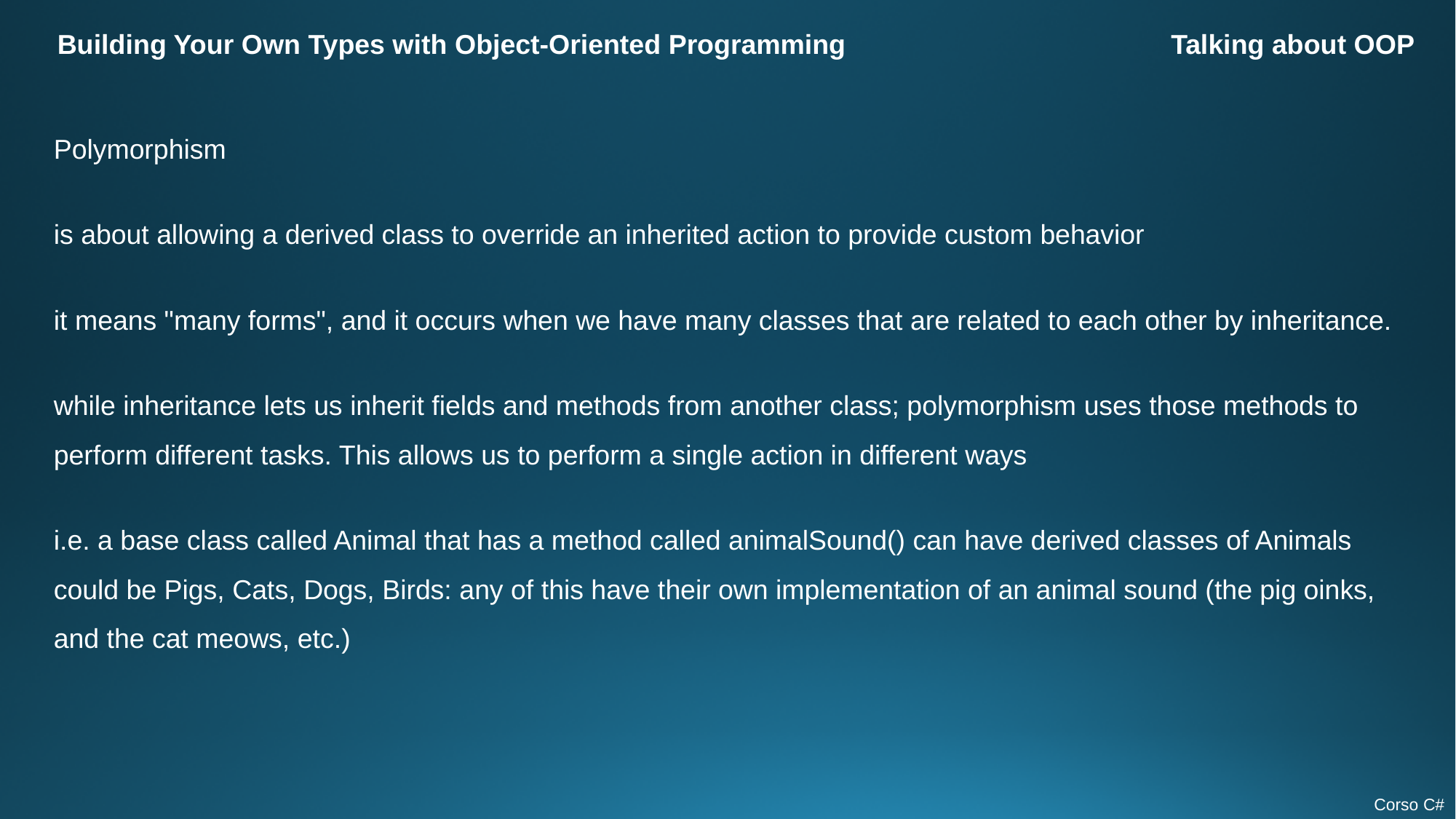

Building Your Own Types with Object-Oriented Programming
Talking about OOP
Polymorphism
is about allowing a derived class to override an inherited action to provide custom behavior
it means "many forms", and it occurs when we have many classes that are related to each other by inheritance.
while inheritance lets us inherit fields and methods from another class; polymorphism uses those methods to perform different tasks. This allows us to perform a single action in different ways
i.e. a base class called Animal that has a method called animalSound() can have derived classes of Animals could be Pigs, Cats, Dogs, Birds: any of this have their own implementation of an animal sound (the pig oinks, and the cat meows, etc.)
Corso C#